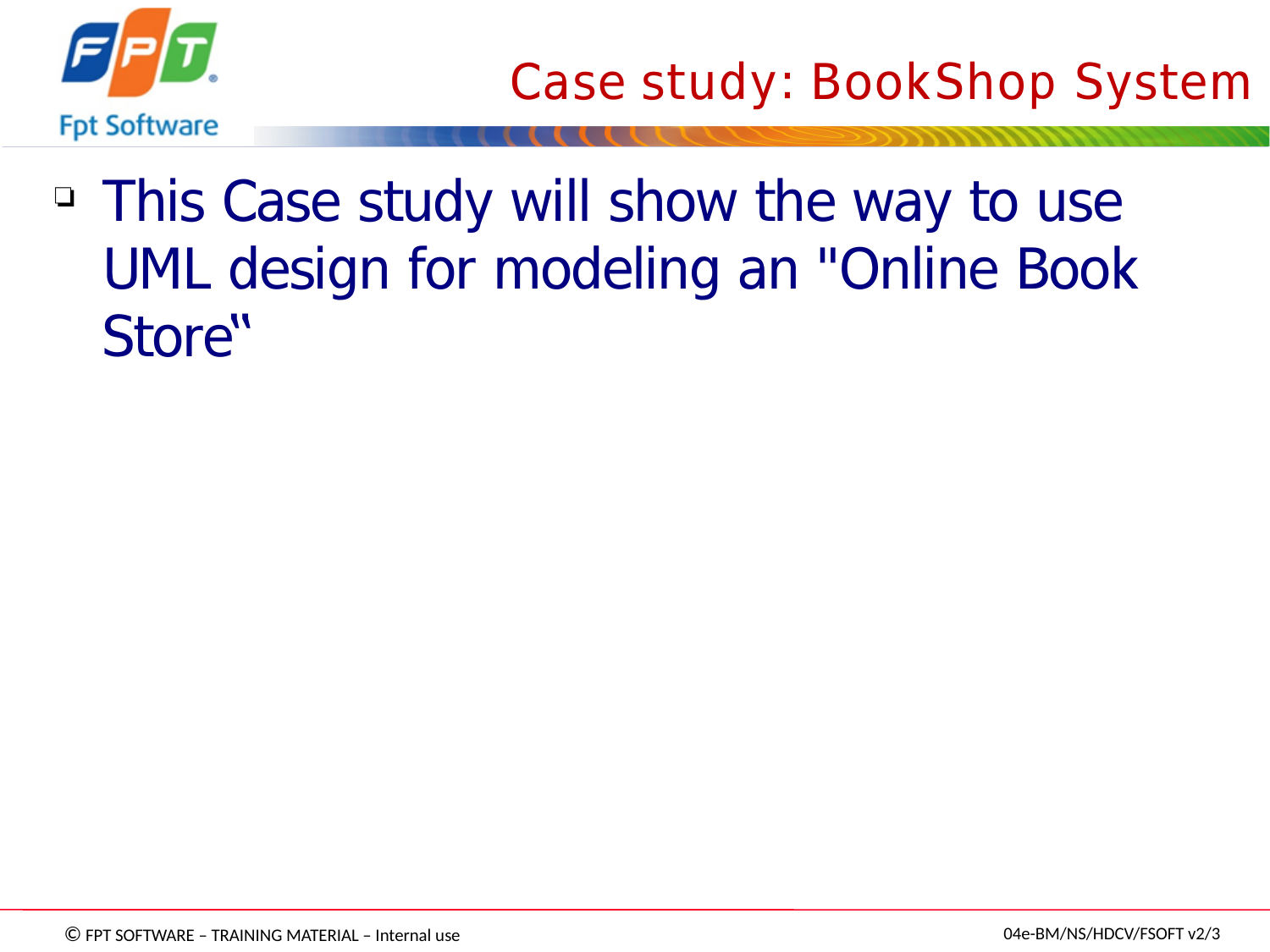

# Case study: BookShop System
This Case study will show the way to use UML design for modeling an "Online Book Store“